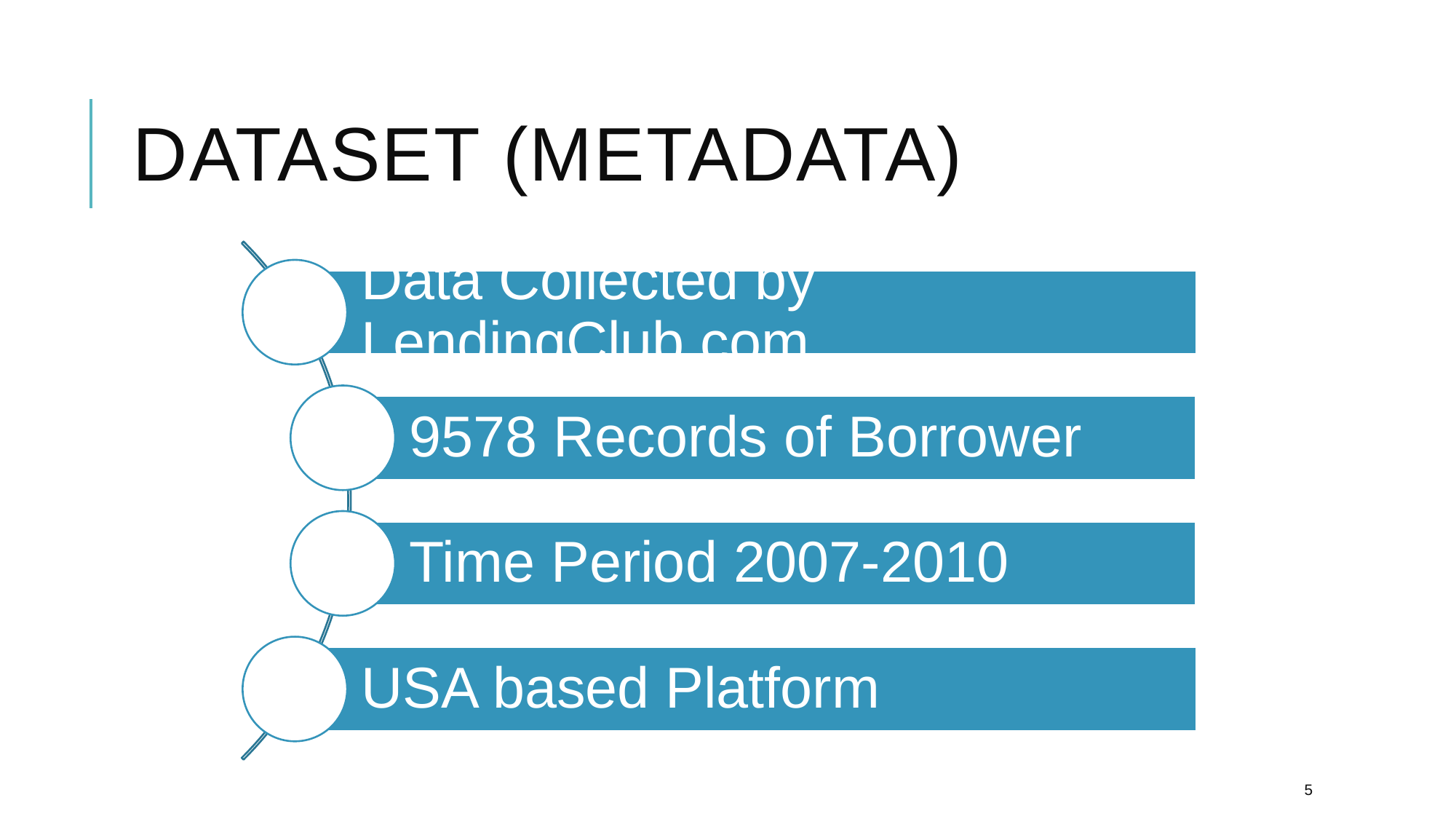

# Dataset (Metadata)
Data Collected by LendingClub.com
9578 Records of Borrower
Time Period 2007-2010
USA based Platform
5